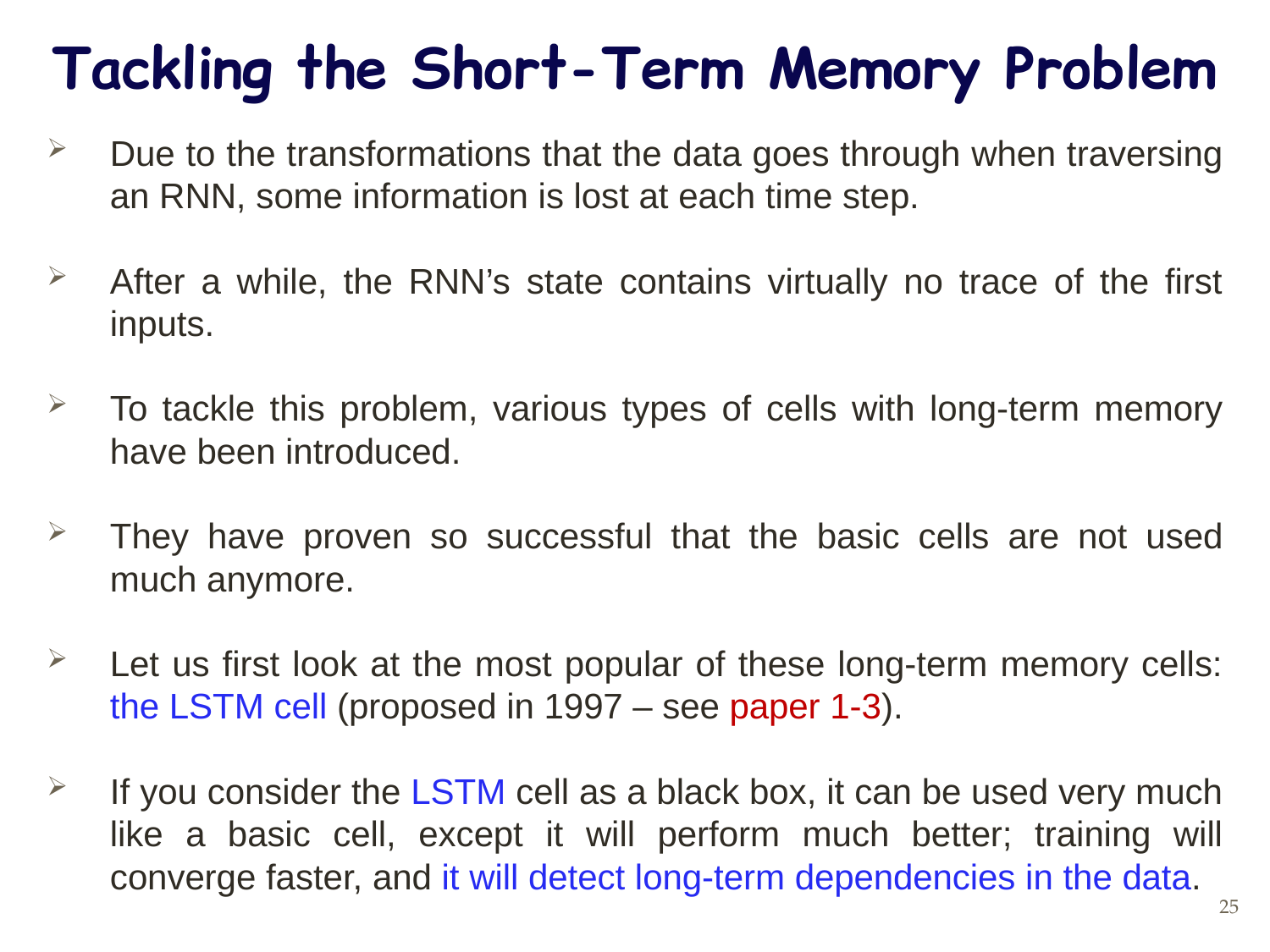

# Tackling the Short-Term Memory Problem
Due to the transformations that the data goes through when traversing an RNN, some information is lost at each time step.
After a while, the RNN’s state contains virtually no trace of the first inputs.
To tackle this problem, various types of cells with long-term memory have been introduced.
They have proven so successful that the basic cells are not used much anymore.
Let us first look at the most popular of these long-term memory cells: the LSTM cell (proposed in 1997 – see paper 1-3).
If you consider the LSTM cell as a black box, it can be used very much like a basic cell, except it will perform much better; training will converge faster, and it will detect long-term dependencies in the data.
25